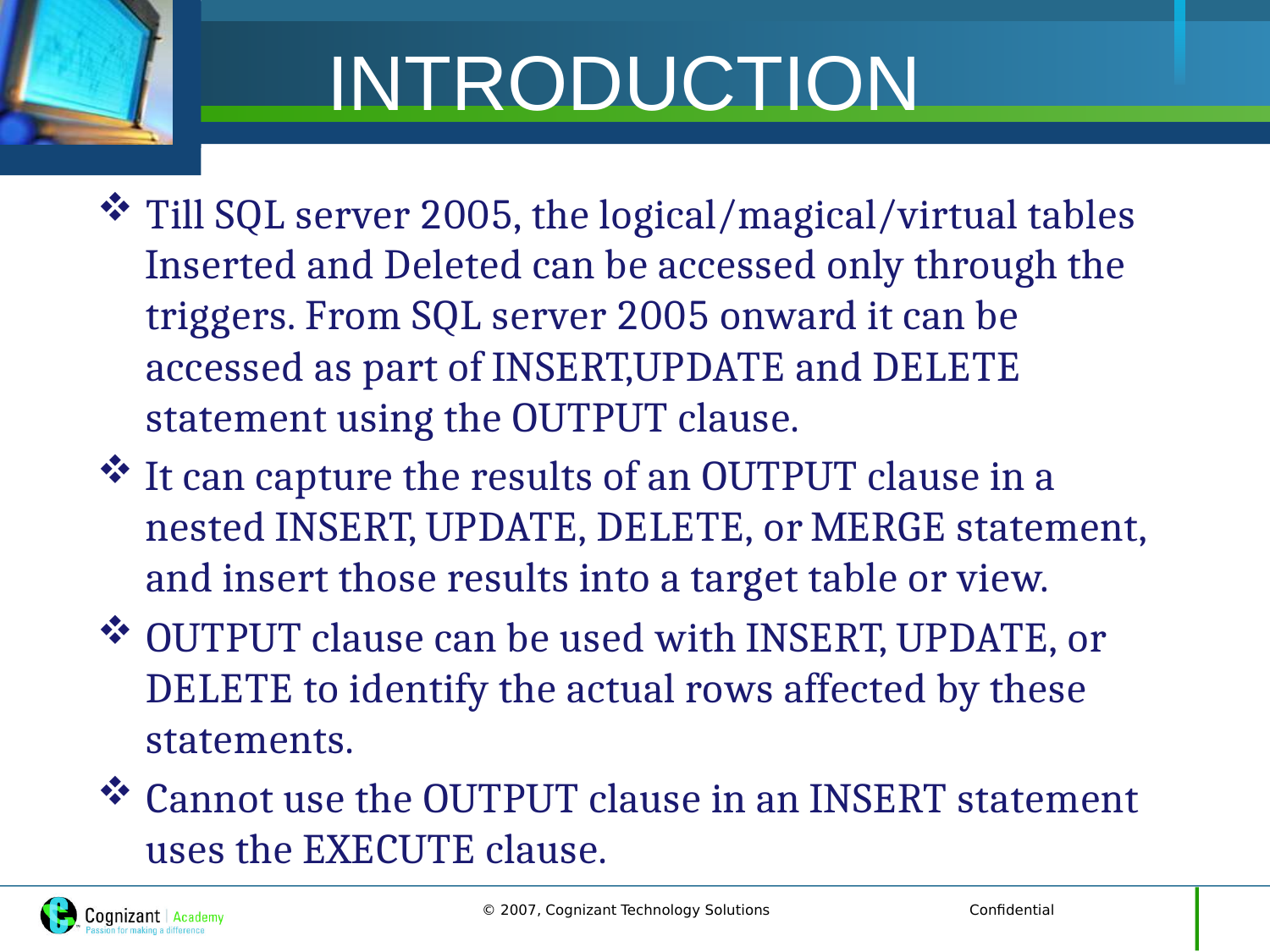

# INTRODUCTION
Till SQL server 2005, the logical/magical/virtual tables Inserted and Deleted can be accessed only through the triggers. From SQL server 2005 onward it can be accessed as part of INSERT,UPDATE and DELETE statement using the OUTPUT clause.
It can capture the results of an OUTPUT clause in a nested INSERT, UPDATE, DELETE, or MERGE statement, and insert those results into a target table or view.
OUTPUT clause can be used with INSERT, UPDATE, or DELETE to identify the actual rows affected by these statements.
Cannot use the OUTPUT clause in an INSERT statement uses the EXECUTE clause.